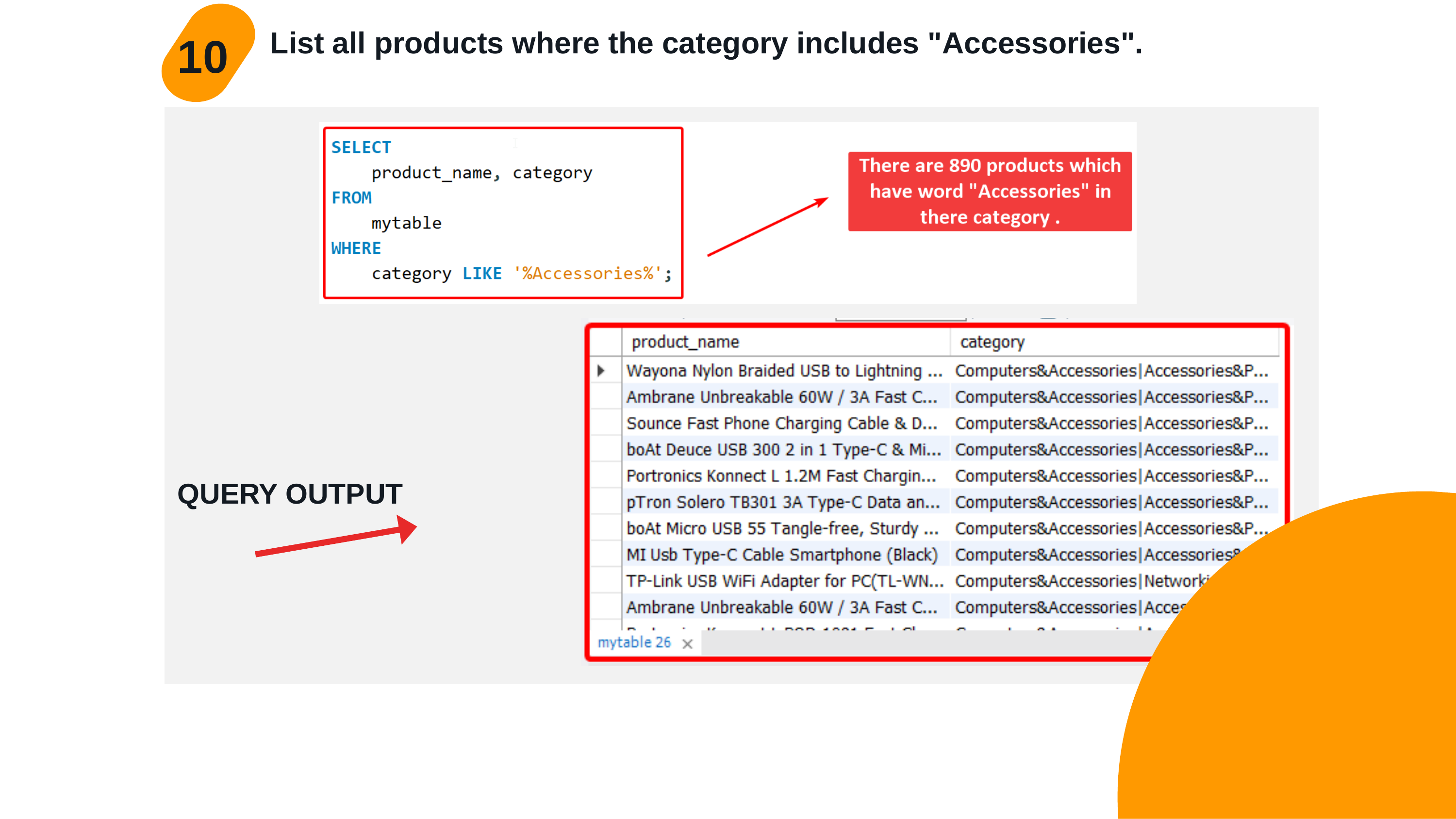

List all products where the category includes "Accessories".
10

QUERY OUTPUT